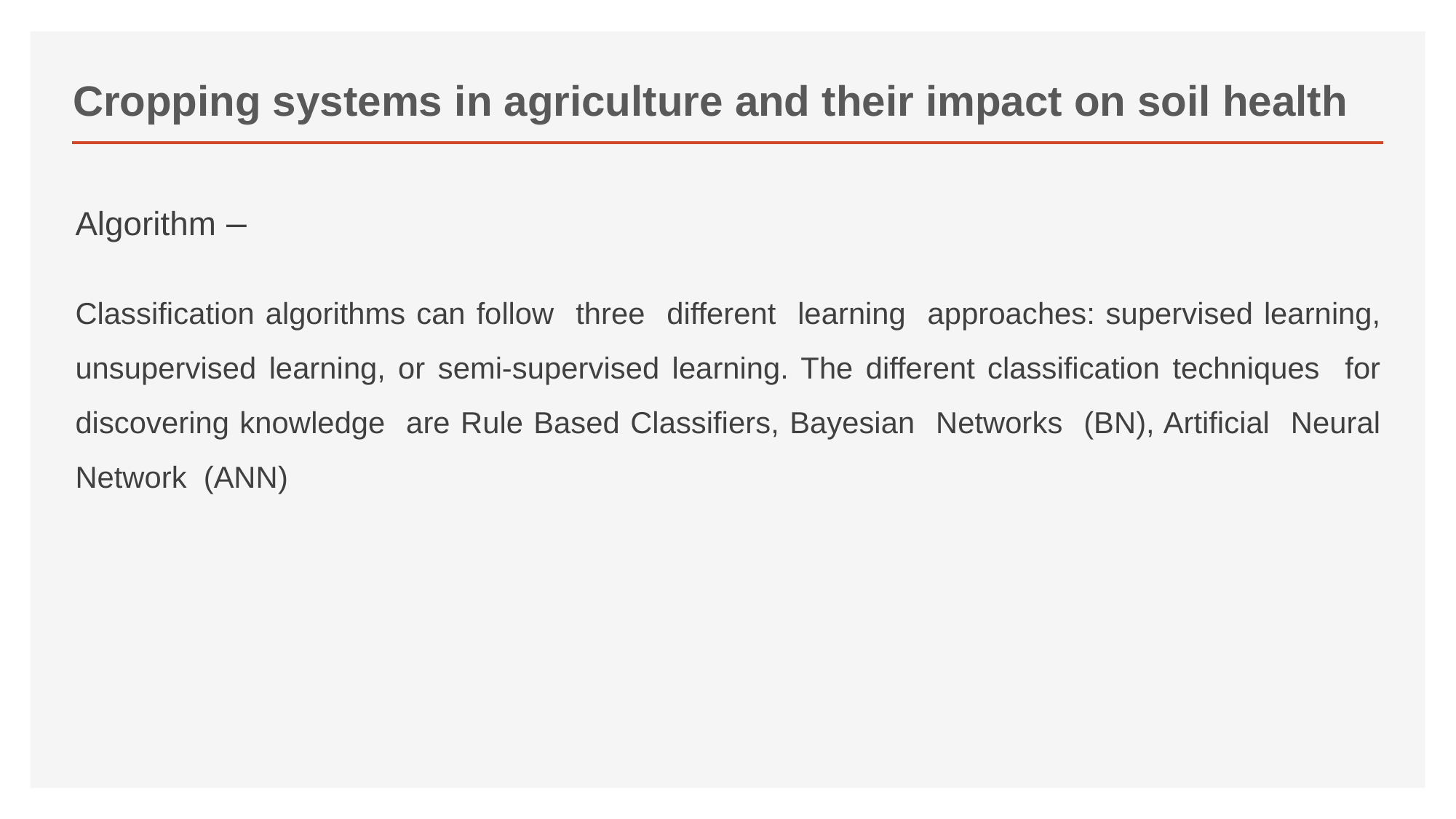

# Cropping systems in agriculture and their impact on soil health
Algorithm –
Classiﬁcation algorithms can follow  three  different  learning  approaches: supervised learning, unsupervised learning, or semi-supervised learning. The different classiﬁcation techniques  for discovering knowledge  are Rule Based Classiﬁers, Bayesian  Networks  (BN), Artiﬁcial  Neural Network  (ANN)